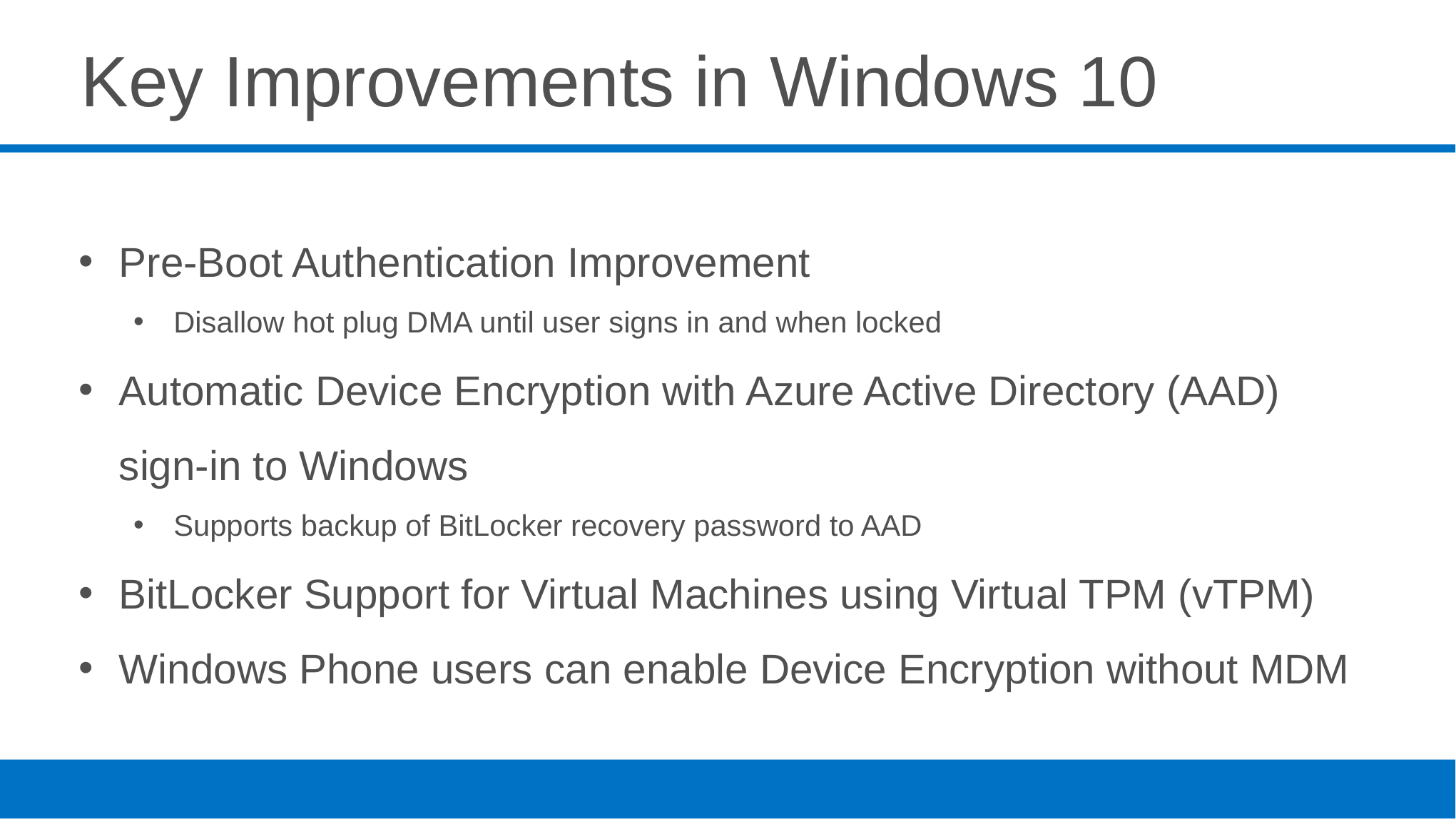

Key Improvements in Windows 10

Pre-Boot Authentication Improvement
Disallow hot plug DMA until user signs in and when locked
Automatic Device Encryption with Azure Active Directory (AAD) sign-in to Windows
Supports backup of BitLocker recovery password to AAD
BitLocker Support for Virtual Machines using Virtual TPM (vTPM)
Windows Phone users can enable Device Encryption without MDM